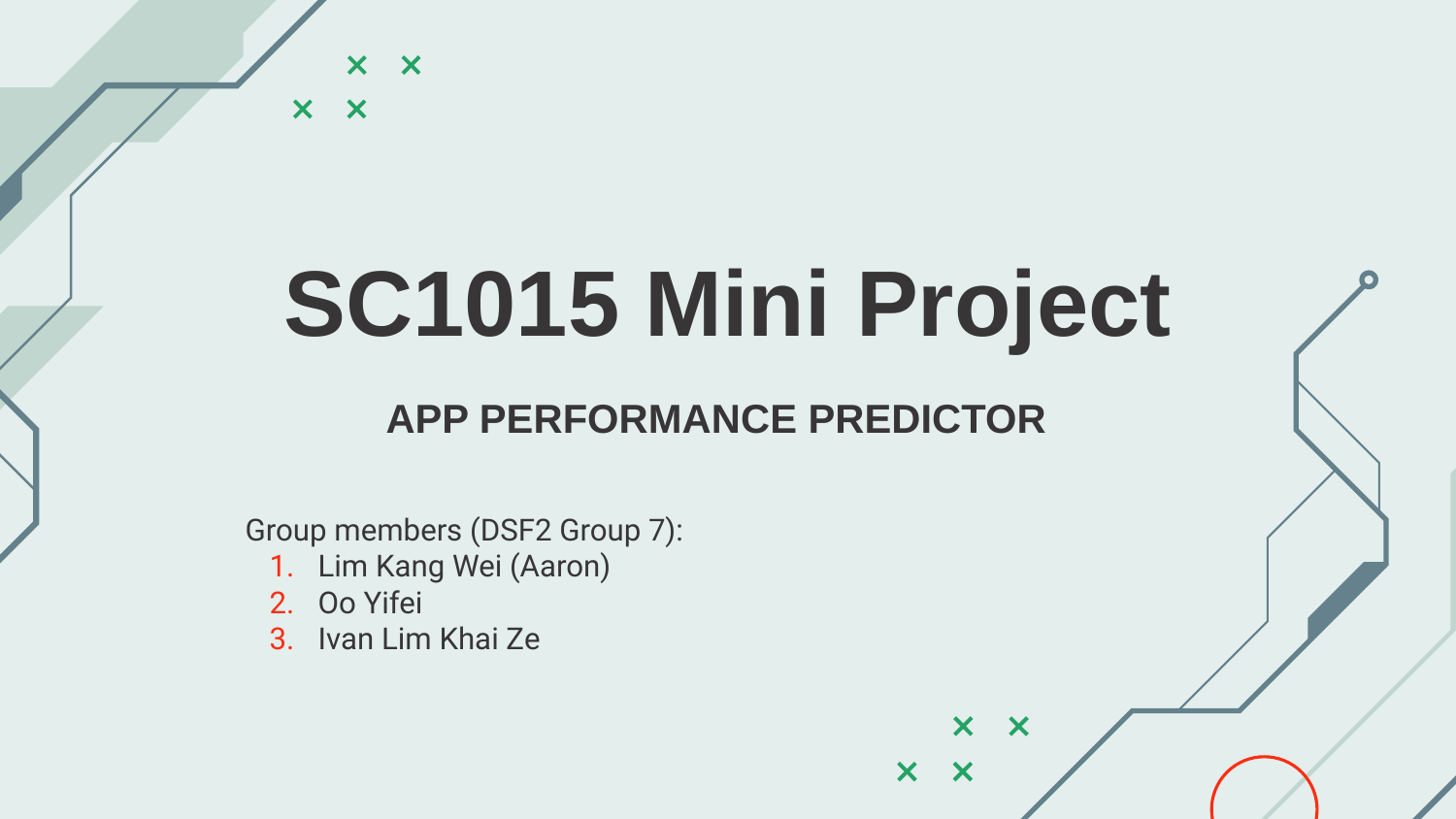

# SC1015 Mini Project

APP PERFORMANCE PREDICTOR

Group members (DSF2 Group 7):
Lim Kang Wei (Aaron)
Oo Yifei
Ivan Lim Khai Ze